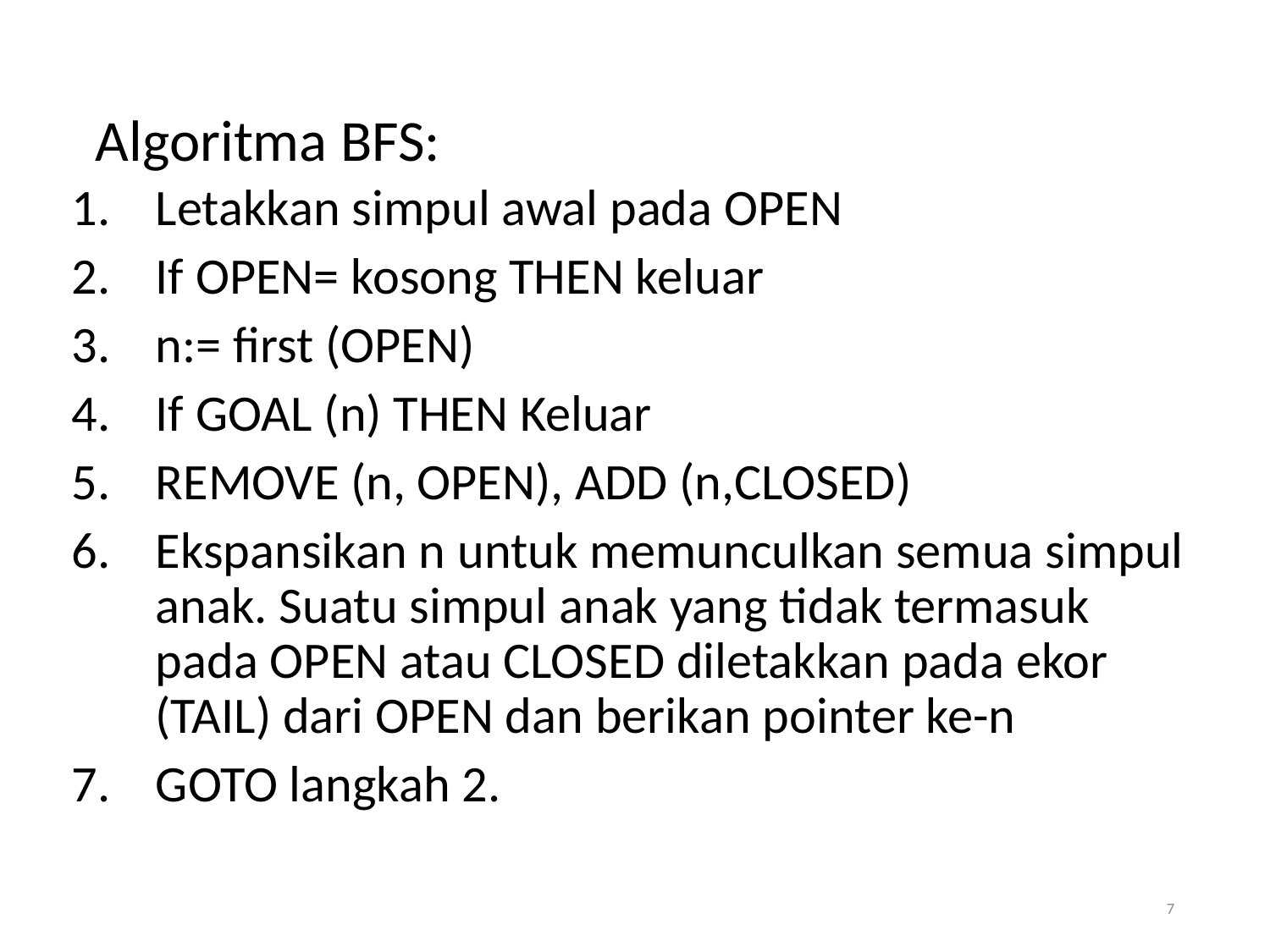

# Algoritma BFS:
Letakkan simpul awal pada OPEN
If OPEN= kosong THEN keluar
n:= first (OPEN)
If GOAL (n) THEN Keluar
REMOVE (n, OPEN), ADD (n,CLOSED)
Ekspansikan n untuk memunculkan semua simpul anak. Suatu simpul anak yang tidak termasuk pada OPEN atau CLOSED diletakkan pada ekor (TAIL) dari OPEN dan berikan pointer ke-n
GOTO langkah 2.
7